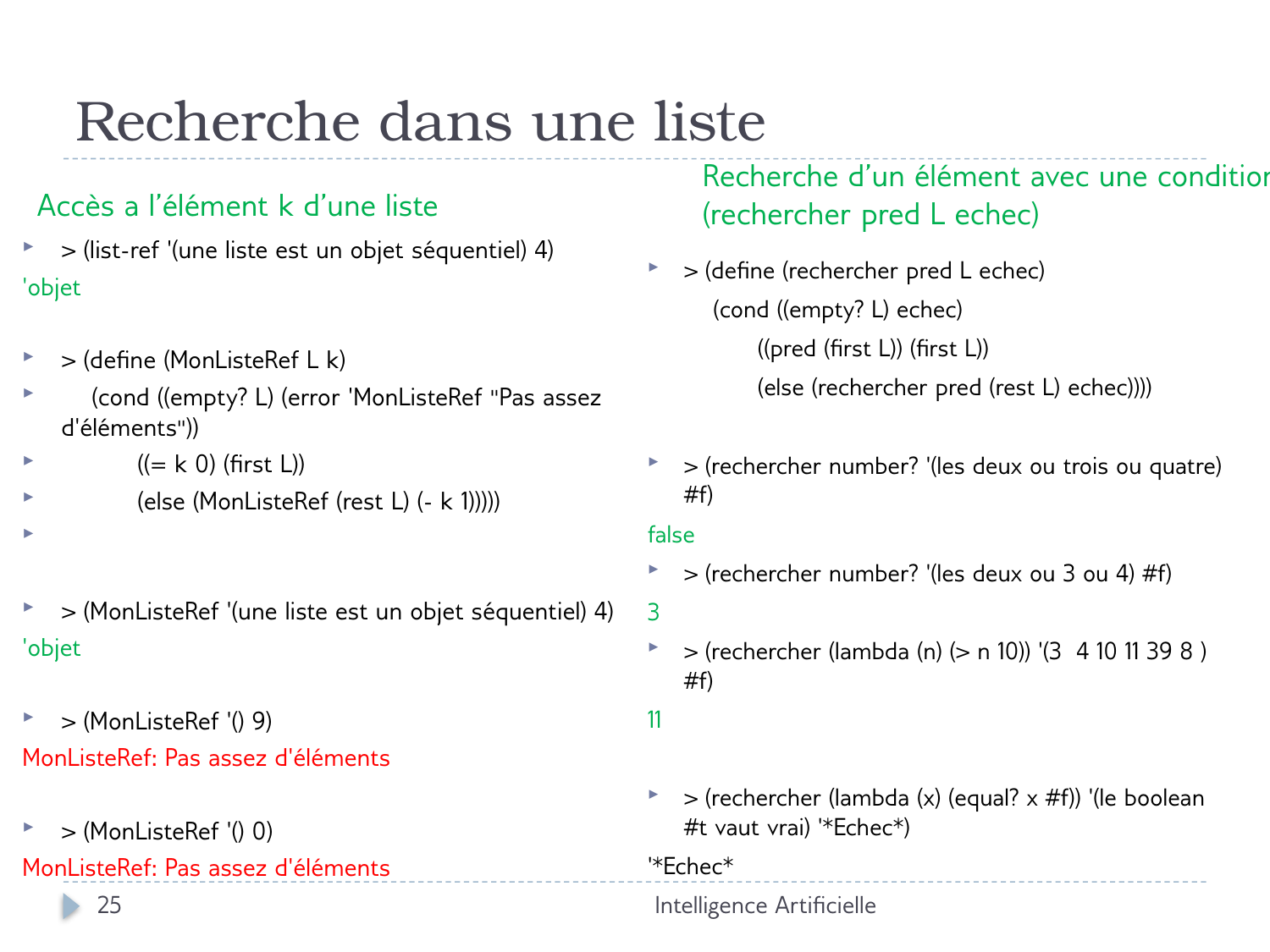

# Recherche dans une liste
Recherche d’un élément avec une condition
(rechercher pred L echec)
Accès a l’élément k d’une liste
> (list-ref '(une liste est un objet séquentiel) 4)
'objet

> (define (MonListeRef L k)
    (cond ((empty? L) (error 'MonListeRef "Pas assez d'éléments"))
          ((= k 0) (first L))
          (else (MonListeRef (rest L) (- k 1)))))

> (MonListeRef '(une liste est un objet séquentiel) 4)
'objet

> (MonListeRef '() 9)
MonListeRef: Pas assez d'éléments

> (MonListeRef '() 0)
MonListeRef: Pas assez d'éléments
> (define (rechercher pred L echec)
	    (cond ((empty? L) echec)
	          ((pred (first L)) (first L))
	          (else (rechercher pred (rest L) echec))))

> (rechercher number? '(les deux ou trois ou quatre) #f)
false
> (rechercher number? '(les deux ou 3 ou 4) #f)
3
> (rechercher (lambda (n) (> n 10)) '(3  4 10 11 39 8 ) #f)
11

> (rechercher (lambda (x) (equal? x #f)) '(le boolean #t vaut vrai) '*Echec*)
'*Echec*
25
Intelligence Artificielle